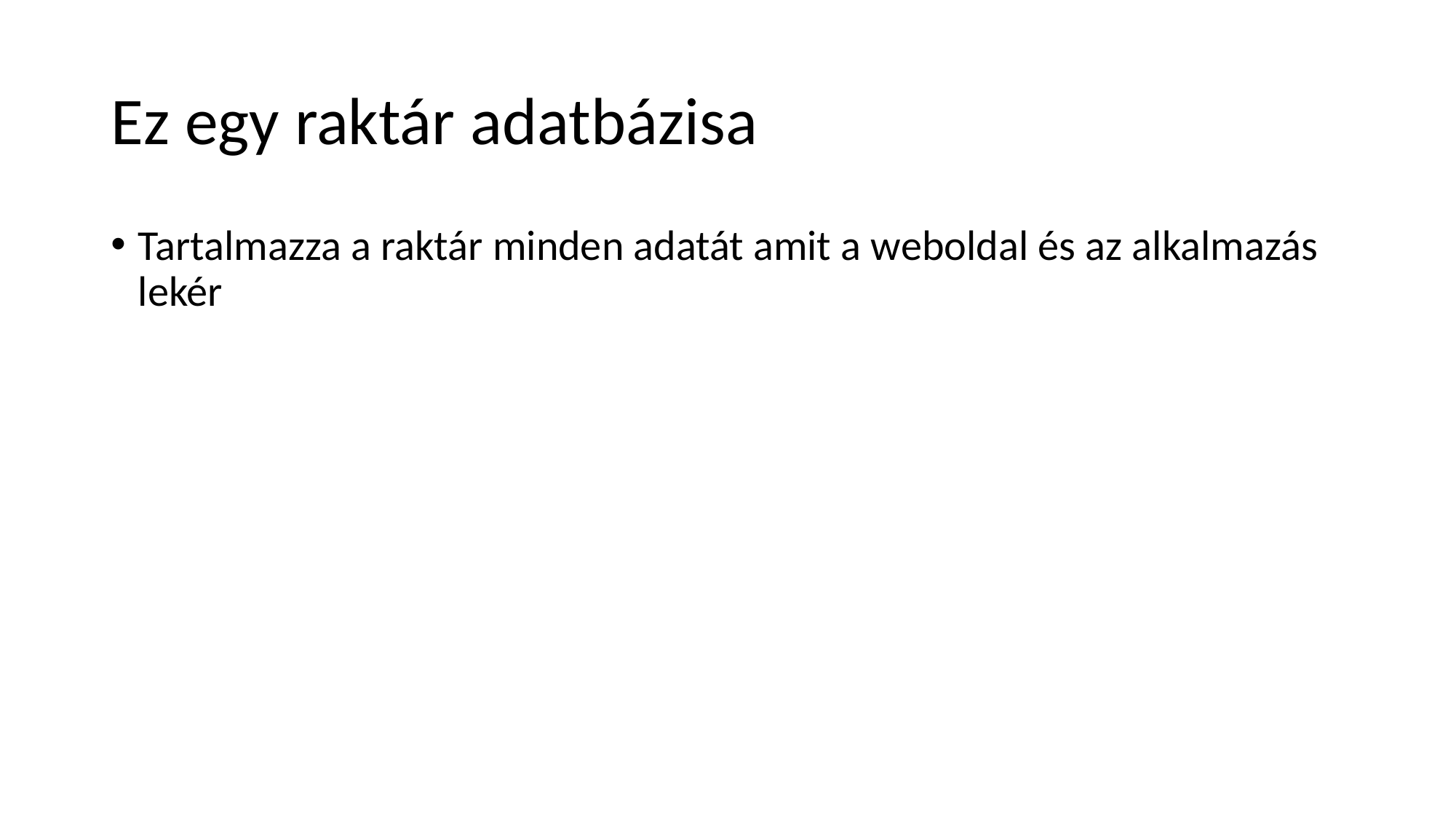

# Ez egy raktár adatbázisa
Tartalmazza a raktár minden adatát amit a weboldal és az alkalmazás lekér